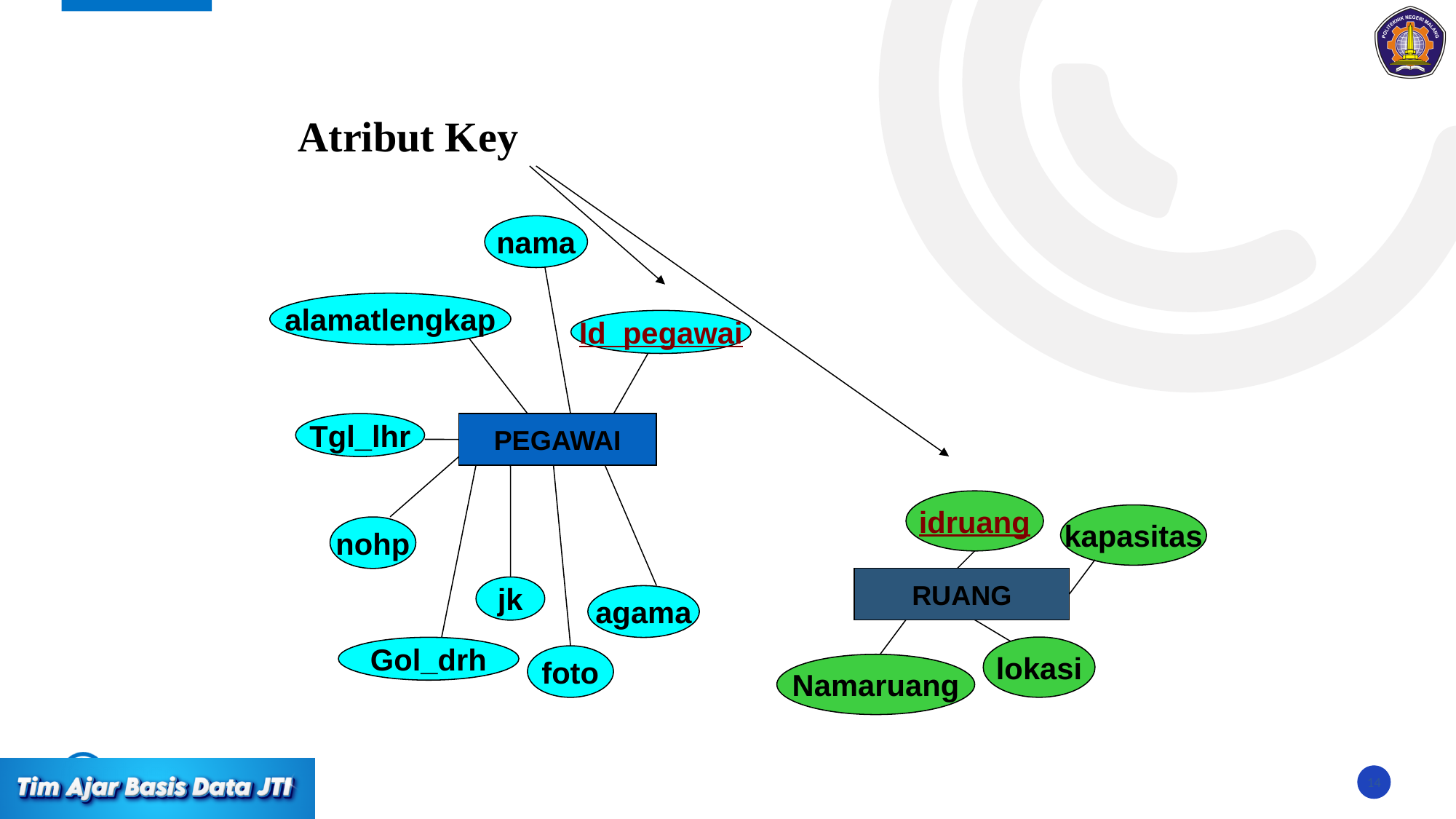

Atribut Key

nama

alamatlengkap
Id_pegawai

Tgl_lhr
PEGAWAI

idruang
kapasitas
nohp

RUANG
jk
agama

lokasi
Gol_drh
foto
Namaruang
14